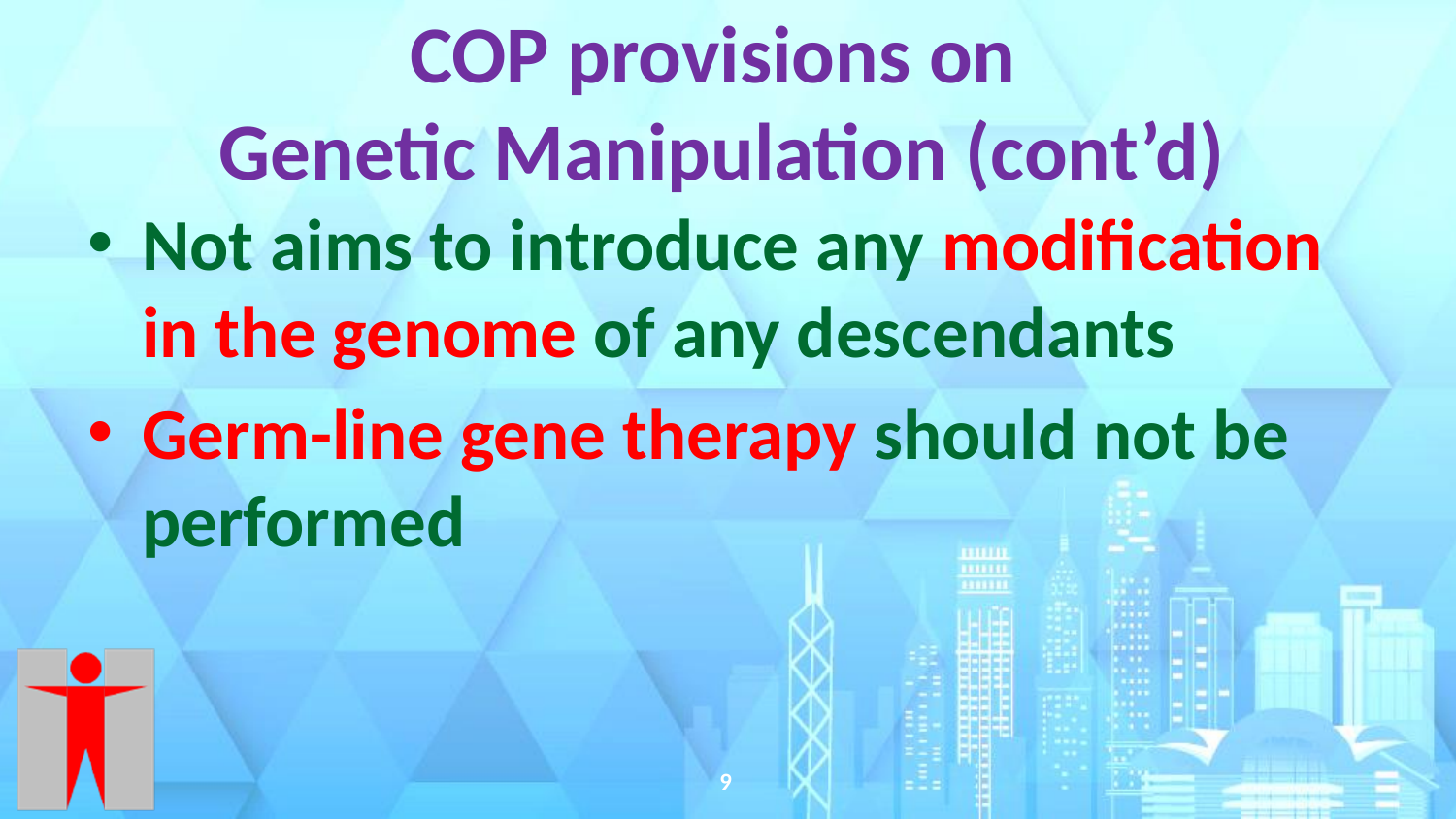

# COP provisions on Genetic Manipulation (cont’d)
Not aims to introduce any modification in the genome of any descendants
Germ-line gene therapy should not be performed
9